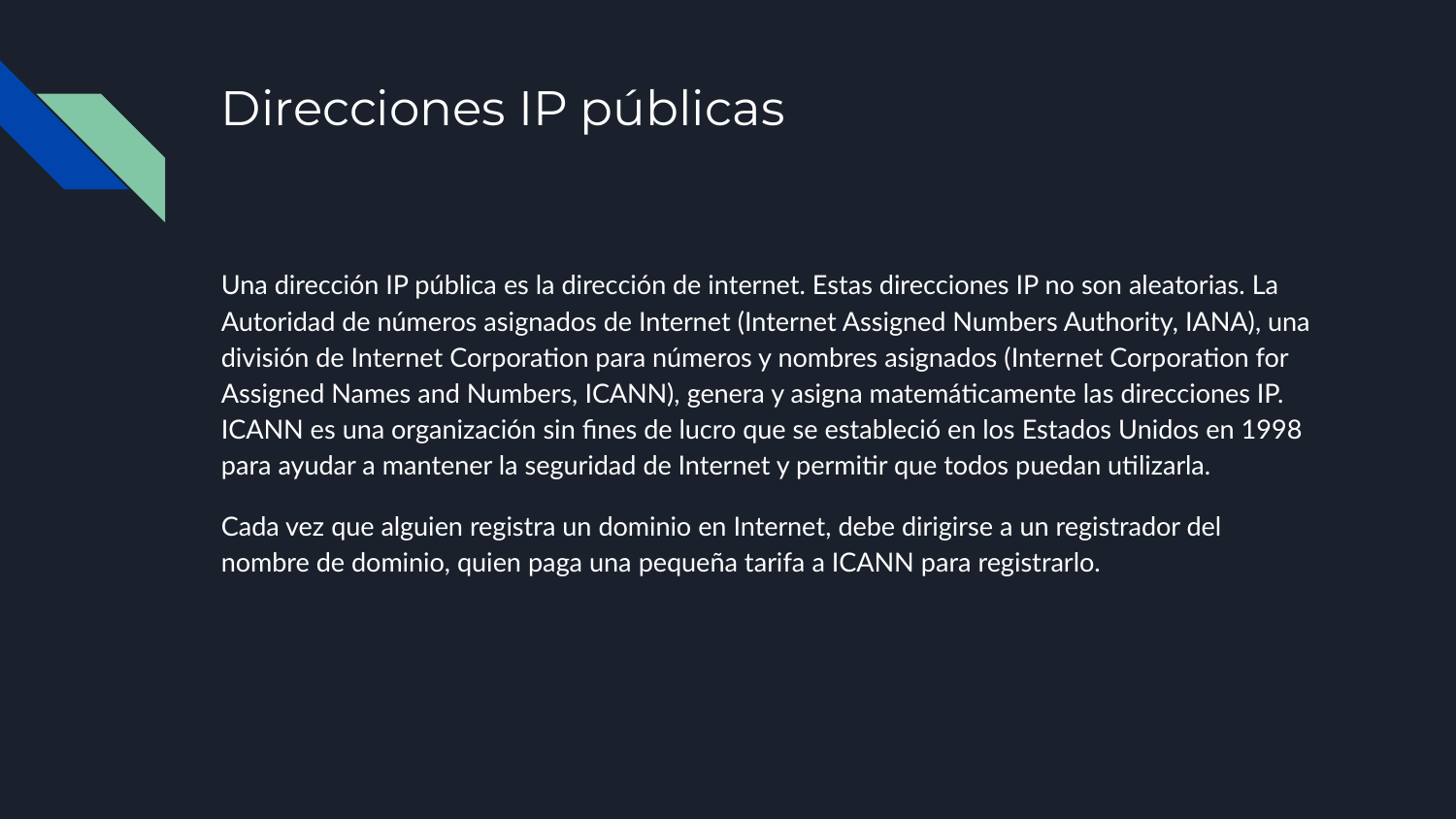

# Direcciones IP públicas
Una dirección IP pública es la dirección de internet. Estas direcciones IP no son aleatorias. La Autoridad de números asignados de Internet (Internet Assigned Numbers Authority, IANA), una división de Internet Corporation para números y nombres asignados (Internet Corporation for Assigned Names and Numbers, ICANN), genera y asigna matemáticamente las direcciones IP. ICANN es una organización sin fines de lucro que se estableció en los Estados Unidos en 1998 para ayudar a mantener la seguridad de Internet y permitir que todos puedan utilizarla.
Cada vez que alguien registra un dominio en Internet, debe dirigirse a un registrador del nombre de dominio, quien paga una pequeña tarifa a ICANN para registrarlo.